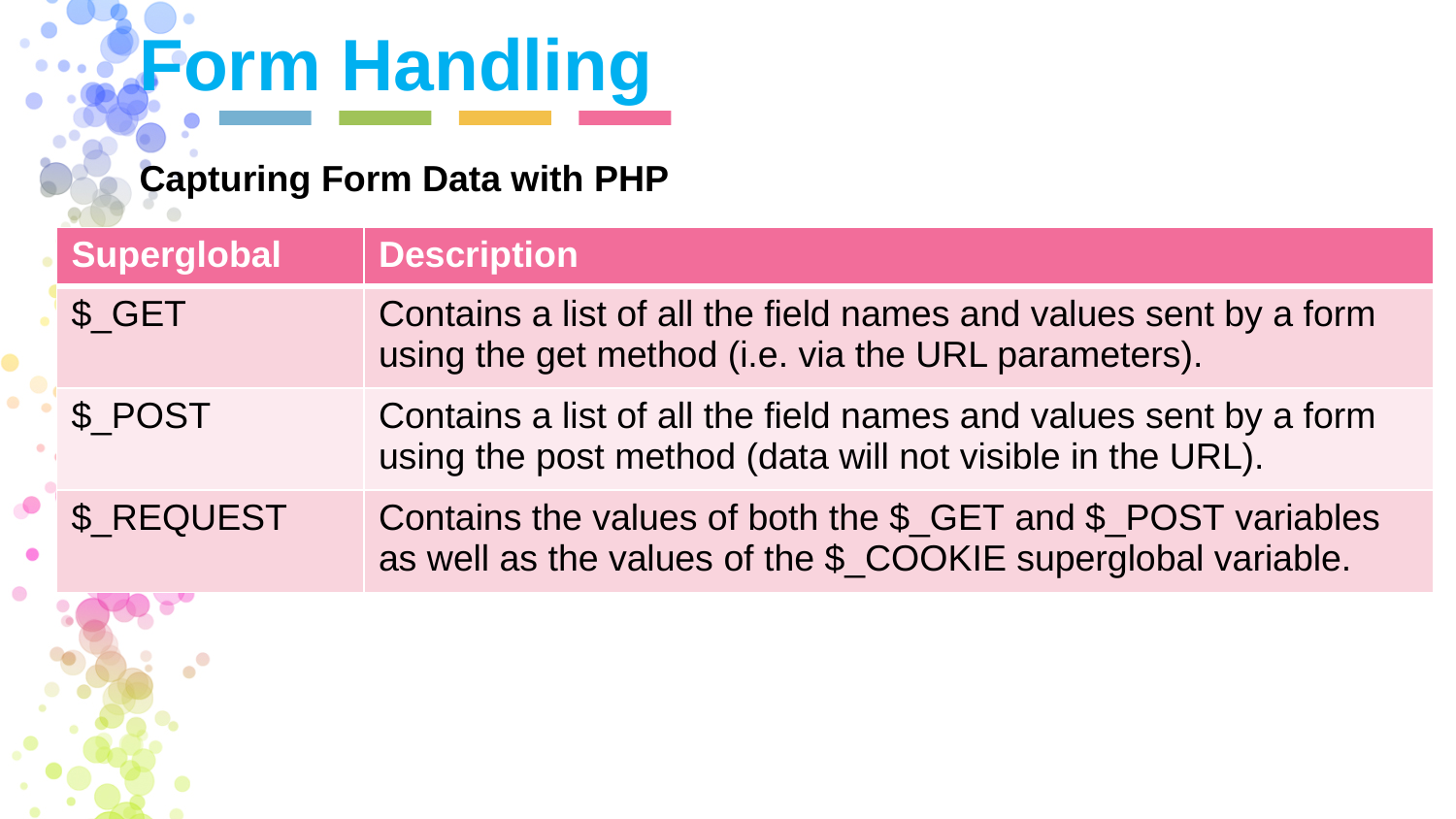

Form Handling

Capturing Form Data with PHP

| Superglobal | Description |
| --- | --- |
| $\_GET | Contains a list of all the field names and values sent by a form using the get method (i.e. via the URL parameters). |
| $\_POST | Contains a list of all the field names and values sent by a form using the post method (data will not visible in the URL). |
| $\_REQUEST | Contains the values of both the $\_GET and $\_POST variables as well as the values of the $\_COOKIE superglobal variable. |